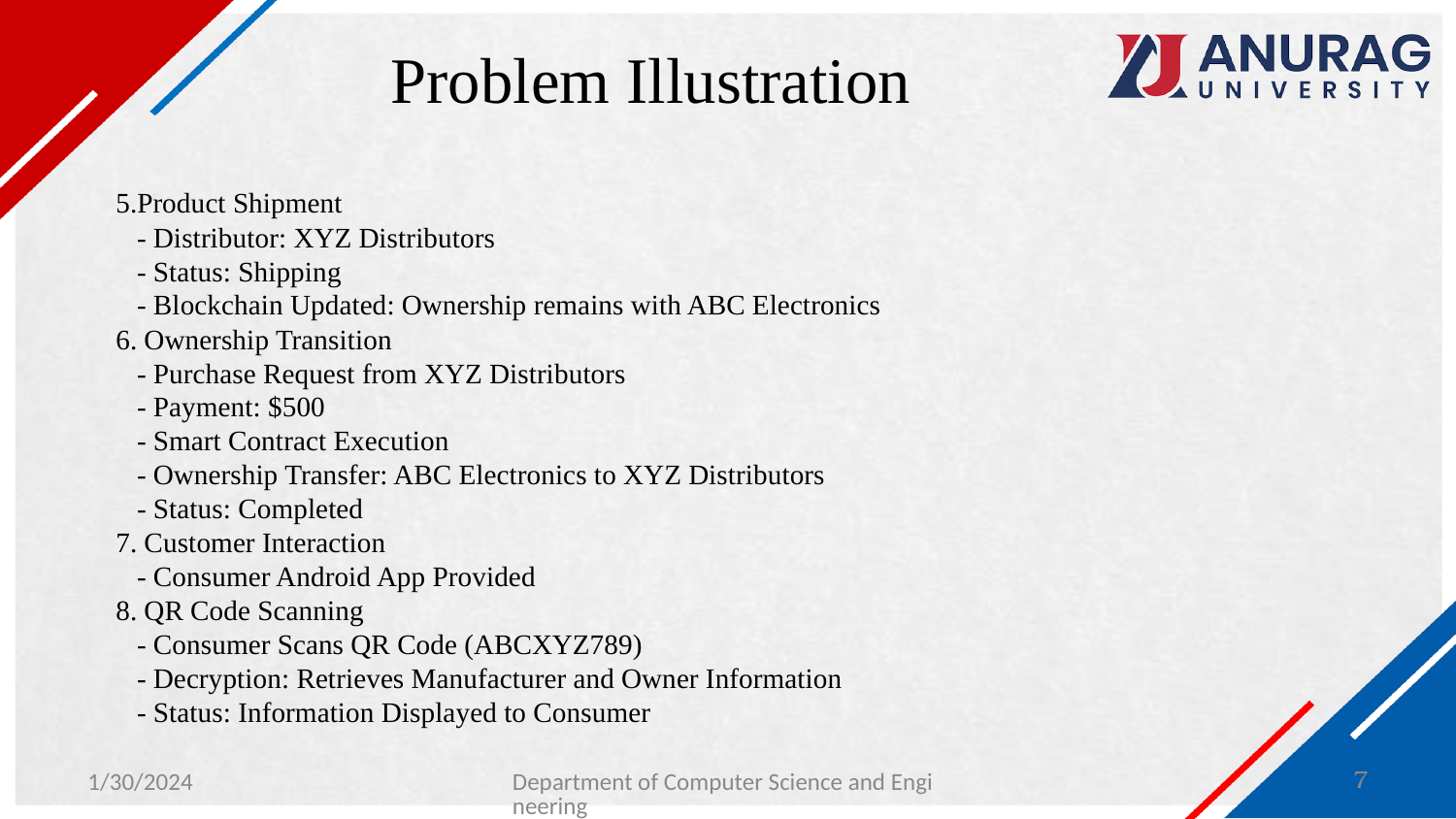

# Problem Illustration
5.Product Shipment
   - Distributor: XYZ Distributors
   - Status: Shipping
   - Blockchain Updated: Ownership remains with ABC Electronics
6. Ownership Transition
   - Purchase Request from XYZ Distributors
   - Payment: $500
   - Smart Contract Execution
   - Ownership Transfer: ABC Electronics to XYZ Distributors
   - Status: Completed
7. Customer Interaction
   - Consumer Android App Provided
8. QR Code Scanning
   - Consumer Scans QR Code (ABCXYZ789)
   - Decryption: Retrieves Manufacturer and Owner Information
   - Status: Information Displayed to Consumer
1/30/2024
Department of Computer Science and Engineering
7